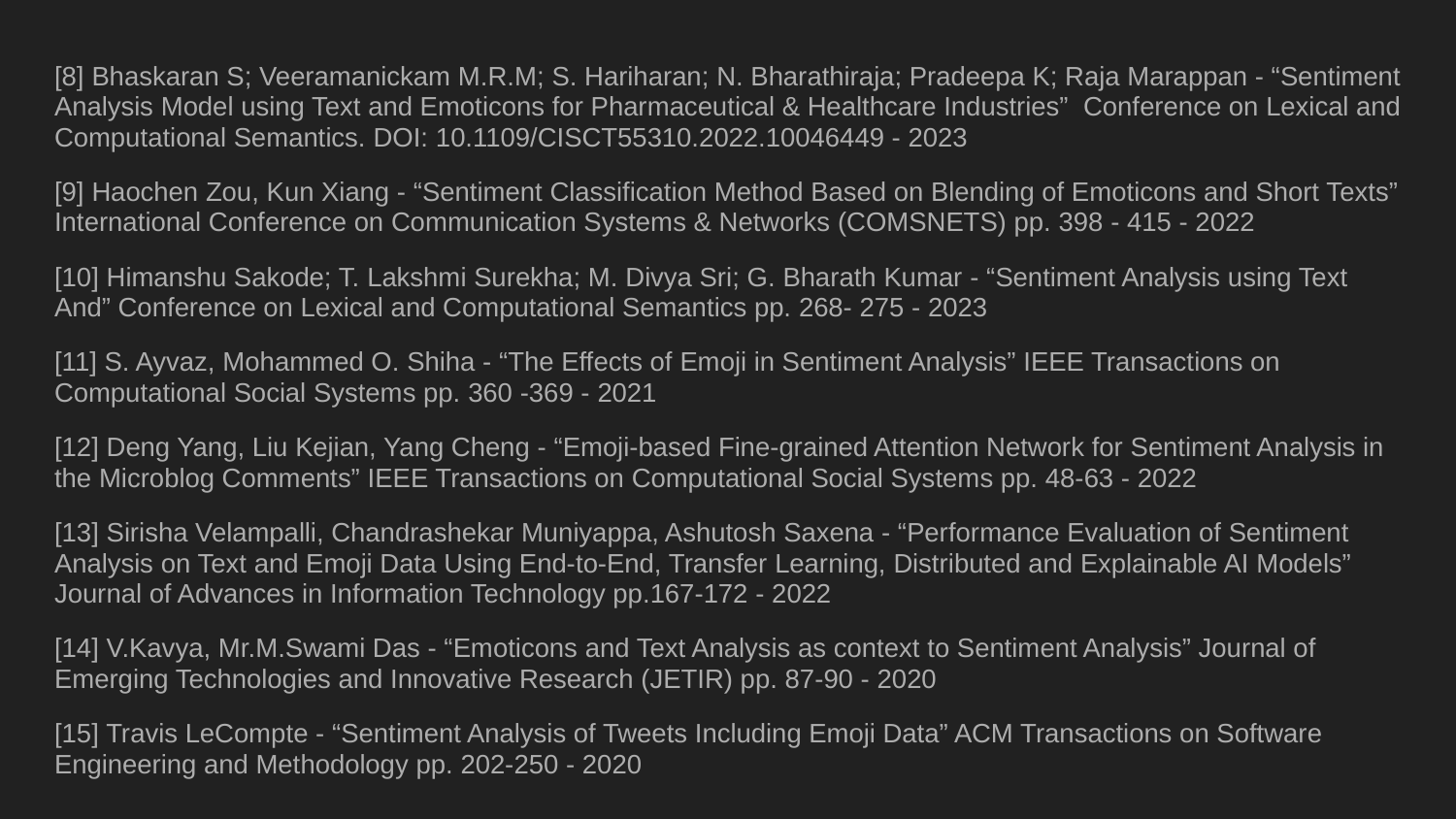

[8] Bhaskaran S; Veeramanickam M.R.M; S. Hariharan; N. Bharathiraja; Pradeepa K; Raja Marappan - “Sentiment Analysis Model using Text and Emoticons for Pharmaceutical & Healthcare Industries”  Conference on Lexical and Computational Semantics. DOI: 10.1109/CISCT55310.2022.10046449 - 2023
[9] Haochen Zou, Kun Xiang - “Sentiment Classification Method Based on Blending of Emoticons and Short Texts” International Conference on Communication Systems & Networks (COMSNETS) pp. 398 - 415 - 2022
[10] Himanshu Sakode; T. Lakshmi Surekha; M. Divya Sri; G. Bharath Kumar - “Sentiment Analysis using Text And” Conference on Lexical and Computational Semantics pp. 268- 275 - 2023
[11] S. Ayvaz, Mohammed O. Shiha - “The Effects of Emoji in Sentiment Analysis” IEEE Transactions on Computational Social Systems pp. 360 -369 - 2021
[12] Deng Yang, Liu Kejian, Yang Cheng - “Emoji-based Fine-grained Attention Network for Sentiment Analysis in the Microblog Comments” IEEE Transactions on Computational Social Systems pp. 48-63 - 2022
[13] Sirisha Velampalli, Chandrashekar Muniyappa, Ashutosh Saxena - “Performance Evaluation of Sentiment Analysis on Text and Emoji Data Using End-to-End, Transfer Learning, Distributed and Explainable AI Models” Journal of Advances in Information Technology pp.167-172 - 2022
[14] V.Kavya, Mr.M.Swami Das - “Emoticons and Text Analysis as context to Sentiment Analysis” Journal of Emerging Technologies and Innovative Research (JETIR) pp. 87-90 - 2020
[15] Travis LeCompte - “Sentiment Analysis of Tweets Including Emoji Data” ACM Transactions on Software Engineering and Methodology pp. 202-250 - 2020